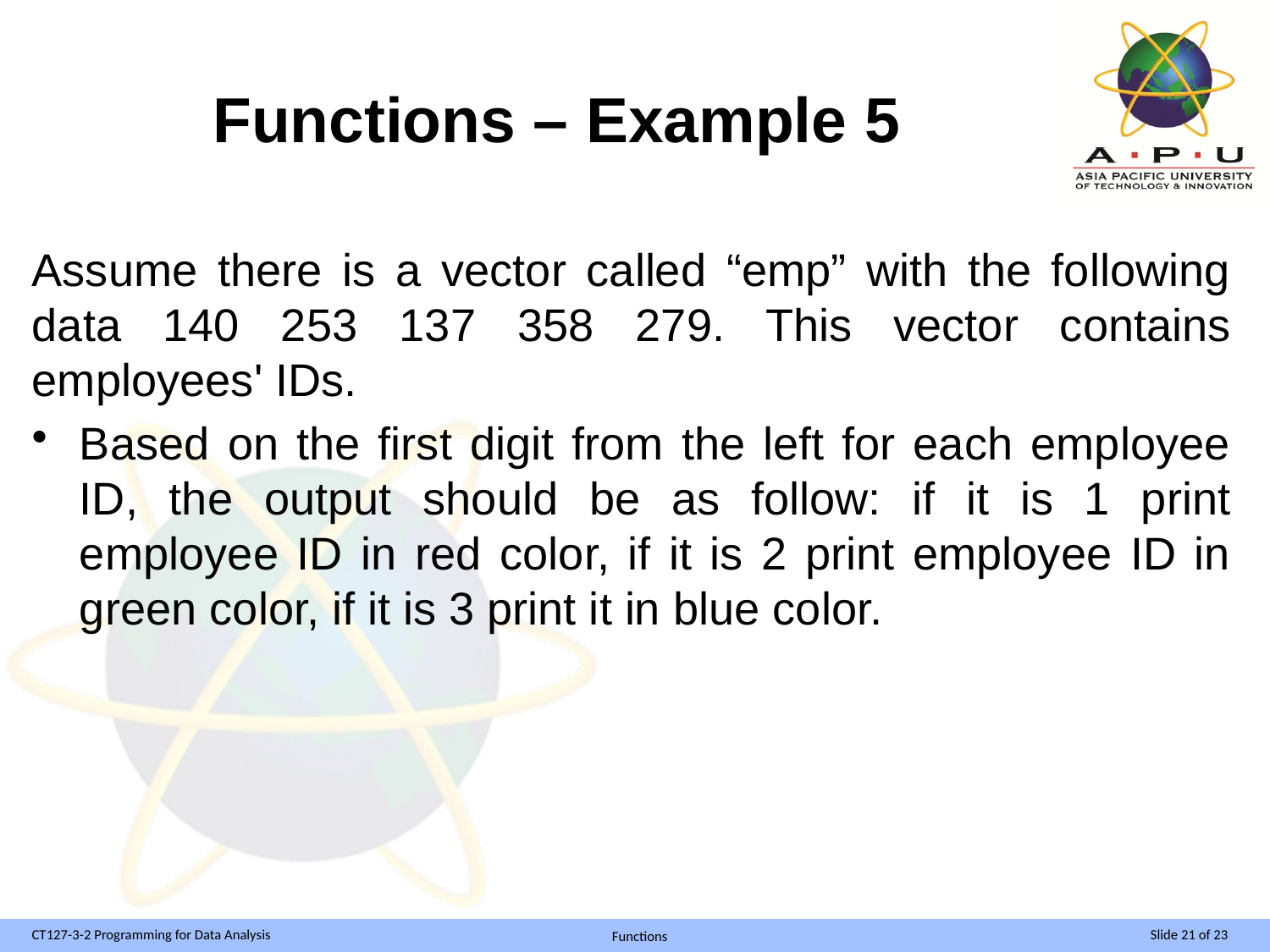

# Functions – Example 5

Assume there is a vector called “emp” with the following data 140 253 137 358 279. This vector contains employees' IDs.
Based on the first digit from the left for each employee ID, the output should be as follow: if it is 1 print employee ID in red color, if it is 2 print employee ID in green color, if it is 3 print it in blue color.